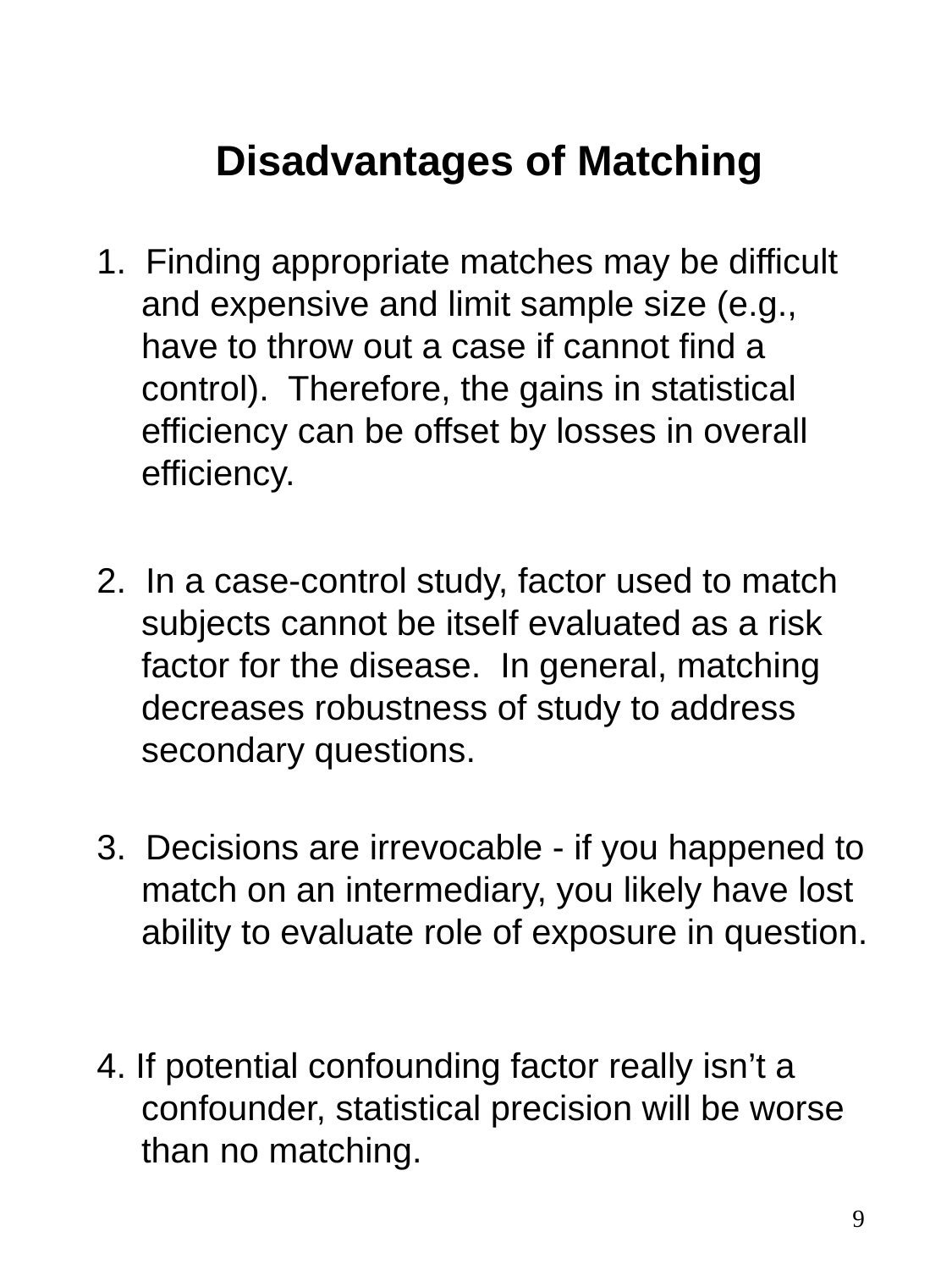

# Disadvantages of Matching
1.  Finding appropriate matches may be difficult and expensive and limit sample size (e.g., have to throw out a case if cannot find a control).  Therefore, the gains in statistical efficiency can be offset by losses in overall efficiency.

2.  In a case-control study, factor used to match subjects cannot be itself evaluated as a risk factor for the disease.  In general, matching decreases robustness of study to address secondary questions.

3.  Decisions are irrevocable - if you happened to match on an intermediary, you likely have lost ability to evaluate role of exposure in question.

4. If potential confounding factor really isn’t a confounder, statistical precision will be worse than no matching.
9